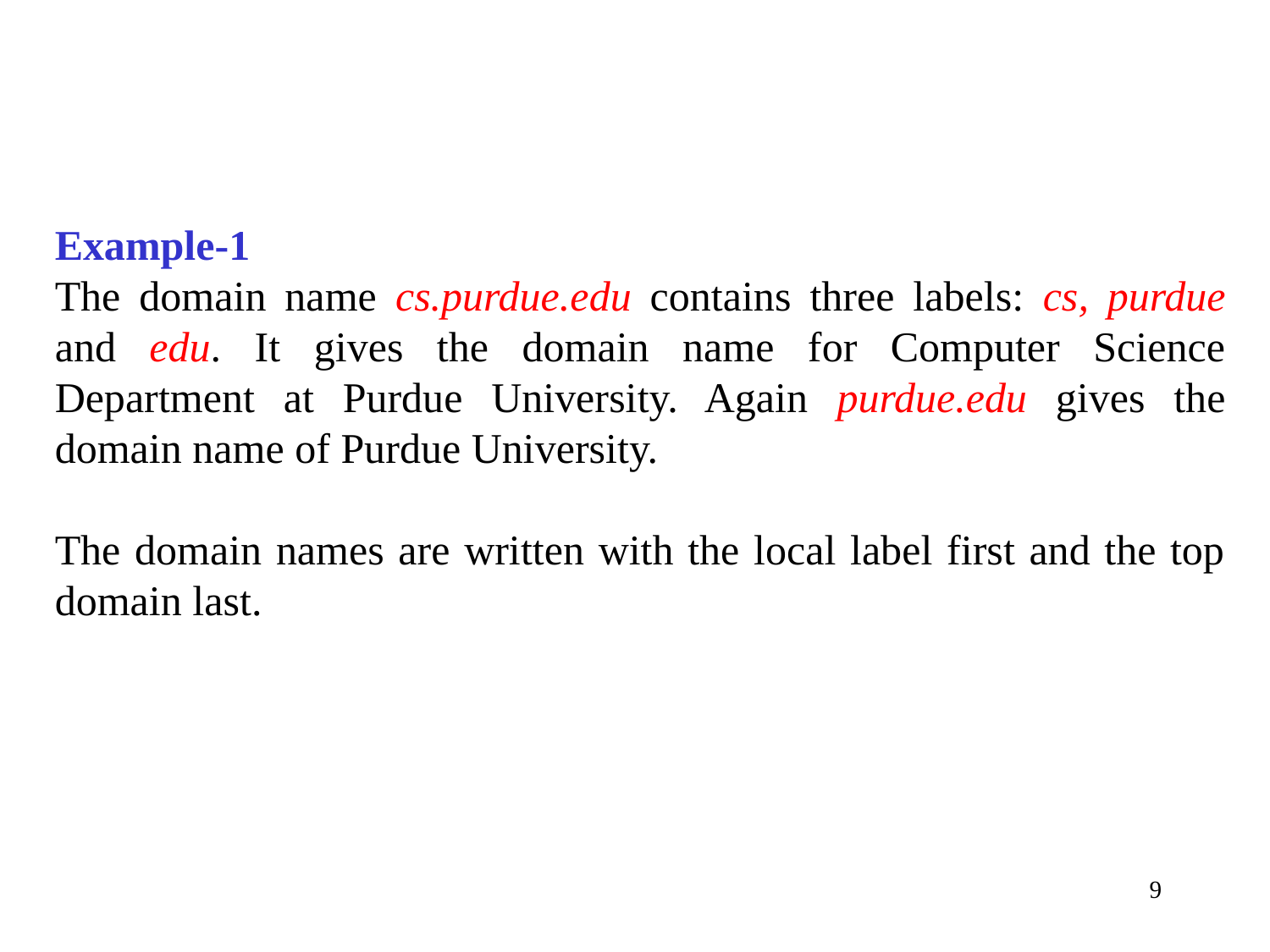

Example-1
The domain name cs.purdue.edu contains three labels: cs, purdue and edu. It gives the domain name for Computer Science Department at Purdue University. Again purdue.edu gives the domain name of Purdue University.

The domain names are written with the local label first and the top domain last.
9